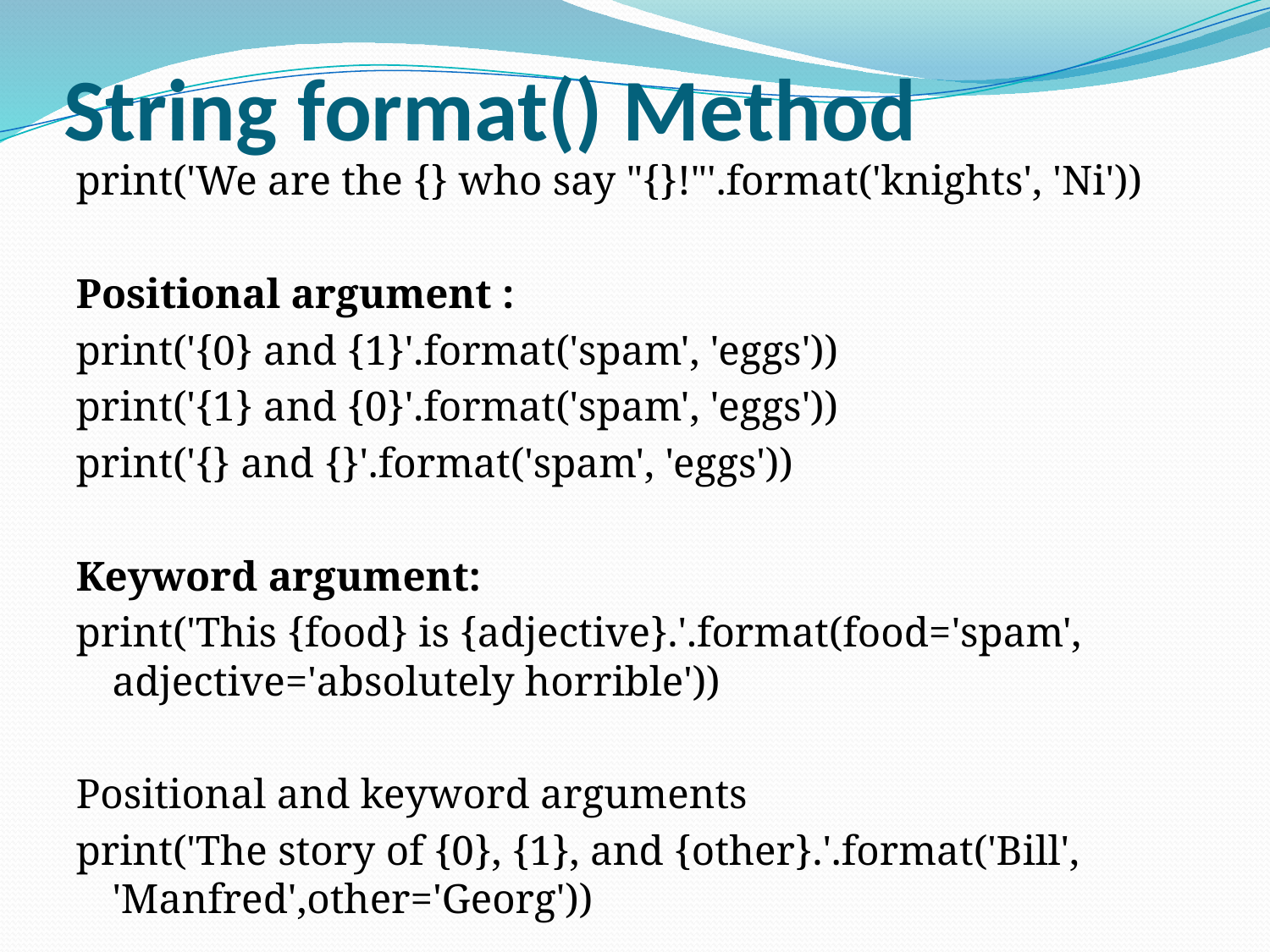

# String format() Method
print('We are the {} who say "{}!"'.format('knights', 'Ni'))

Positional argument :
print('{0} and {1}'.format('spam', 'eggs'))
print('{1} and {0}'.format('spam', 'eggs'))
print('{} and {}'.format('spam', 'eggs'))

Keyword argument:
print('This {food} is {adjective}.'.format(food='spam', adjective='absolutely horrible'))

Positional and keyword arguments
print('The story of {0}, {1}, and {other}.'.format('Bill', 'Manfred',other='Georg'))